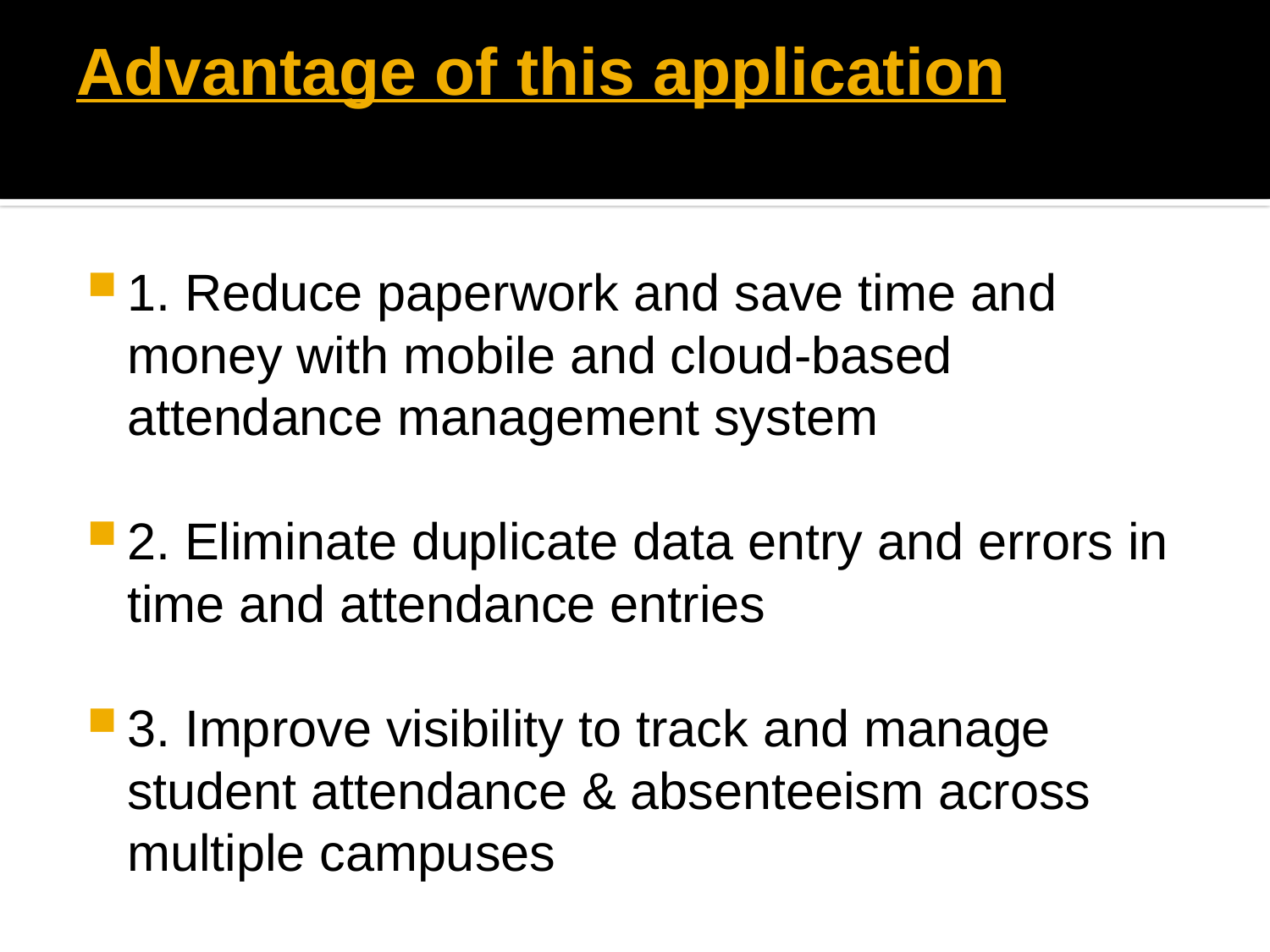

# Advantage of this application
1. Reduce paperwork and save time and money with mobile and cloud-based attendance management system

2. Eliminate duplicate data entry and errors in time and attendance entries

3. Improve visibility to track and manage student attendance & absenteeism across multiple campuses